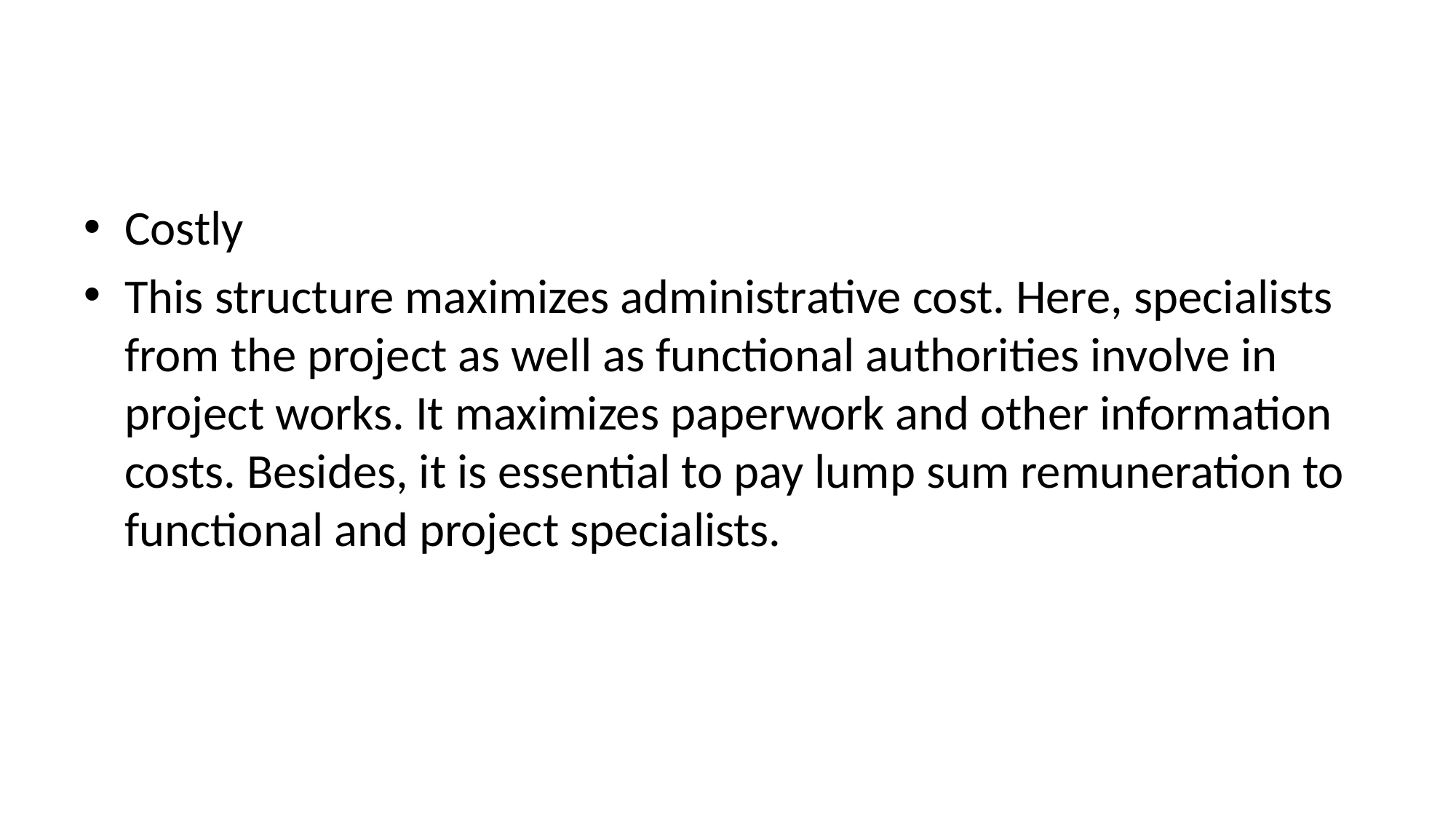

#
Costly
This structure maximizes administrative cost. Here, specialists from the project as well as functional authorities involve in project works. It maximizes paperwork and other information costs. Besides, it is essential to pay lump sum remuneration to functional and project specialists.